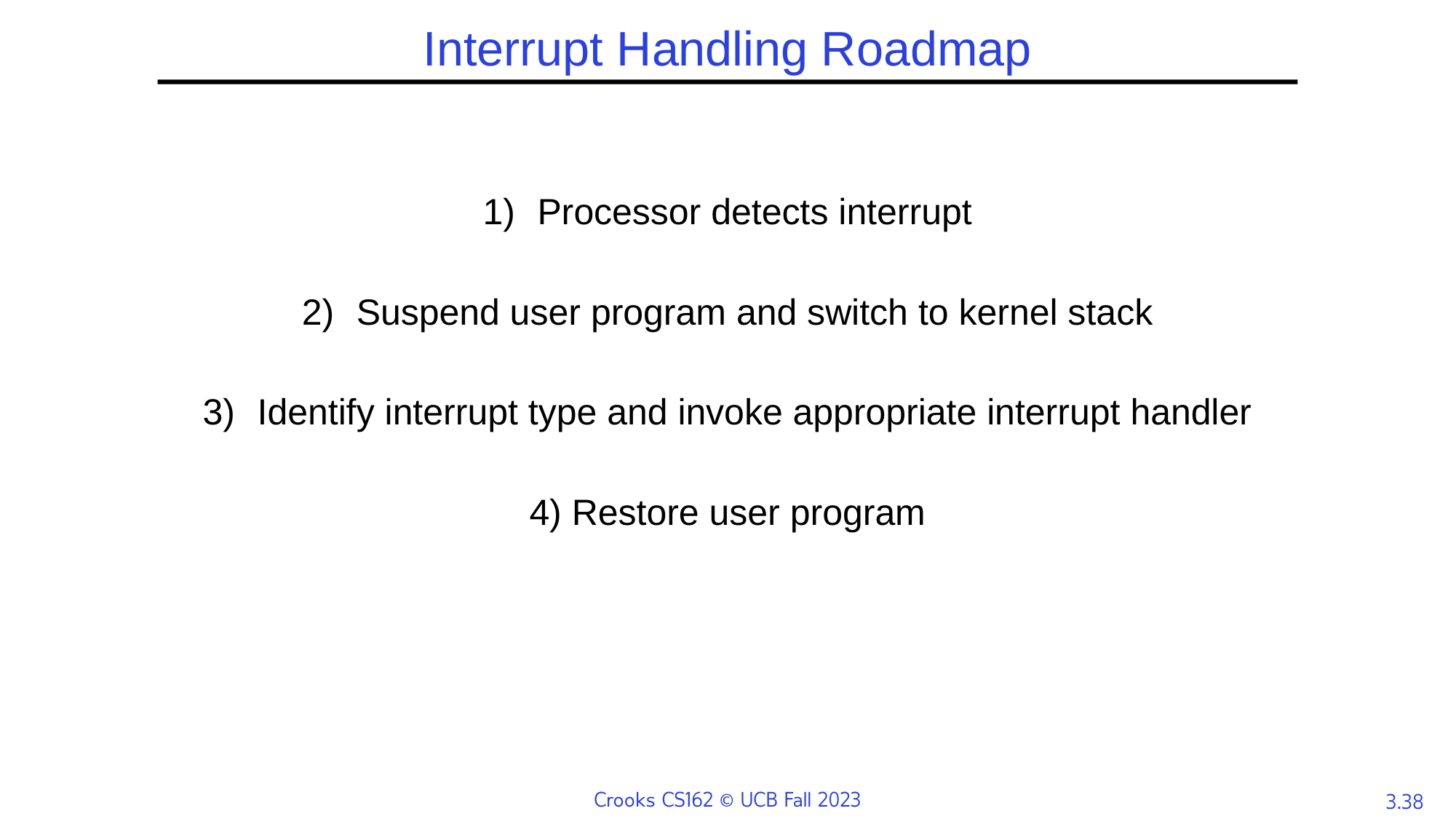

# Interrupt Handling Roadmap
Processor detects interrupt

Suspend user program and switch to kernel stack

Identify interrupt type and invoke appropriate interrupt handler

4) Restore user program